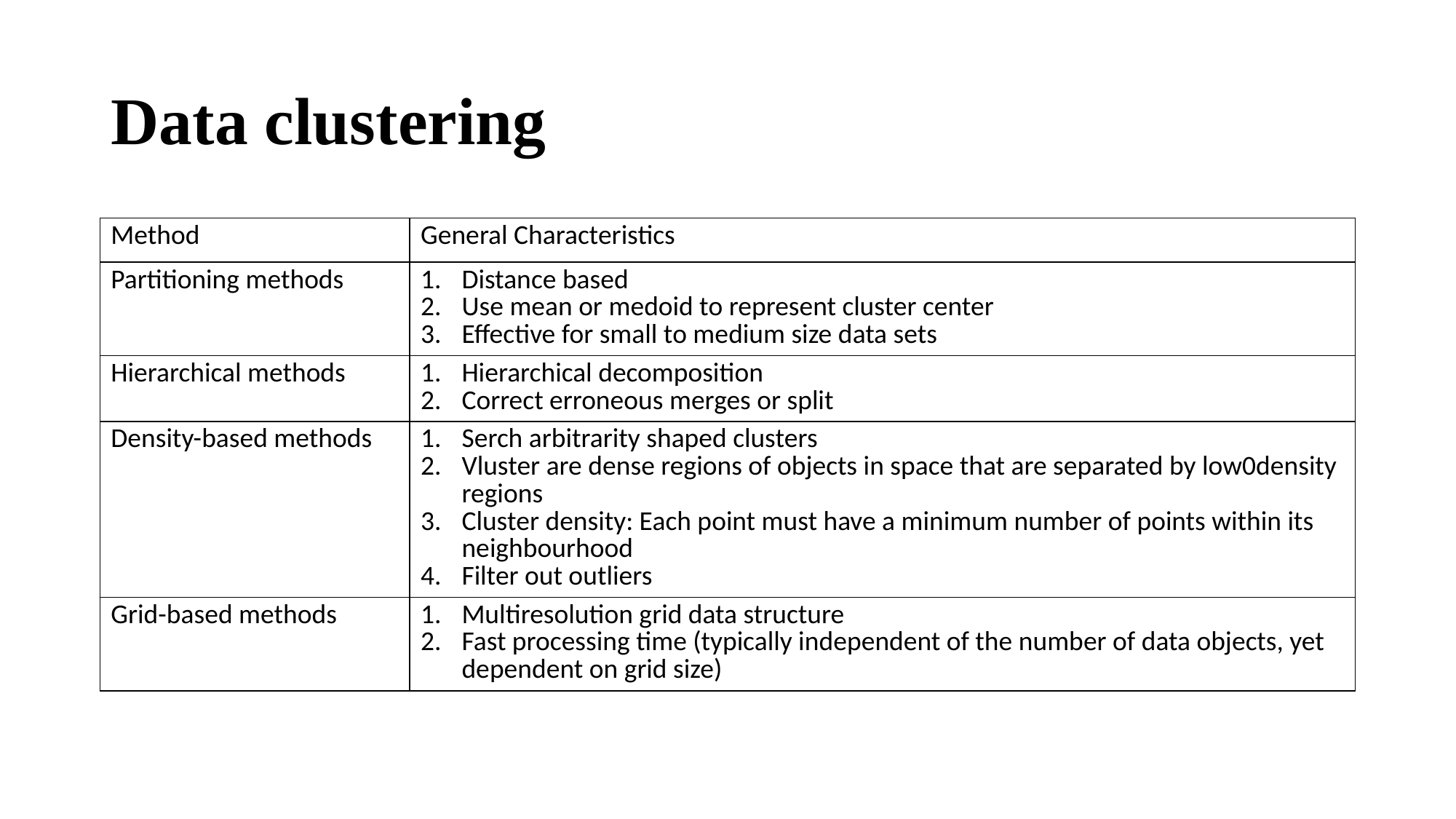

# Data clustering
| Method | General Characteristics |
| --- | --- |
| Partitioning methods | Distance based Use mean or medoid to represent cluster center Effective for small to medium size data sets |
| Hierarchical methods | Hierarchical decomposition Correct erroneous merges or split |
| Density-based methods | Serch arbitrarity shaped clusters Vluster are dense regions of objects in space that are separated by low0density regions Cluster density: Each point must have a minimum number of points within its neighbourhood Filter out outliers |
| Grid-based methods | Multiresolution grid data structure Fast processing time (typically independent of the number of data objects, yet dependent on grid size) |